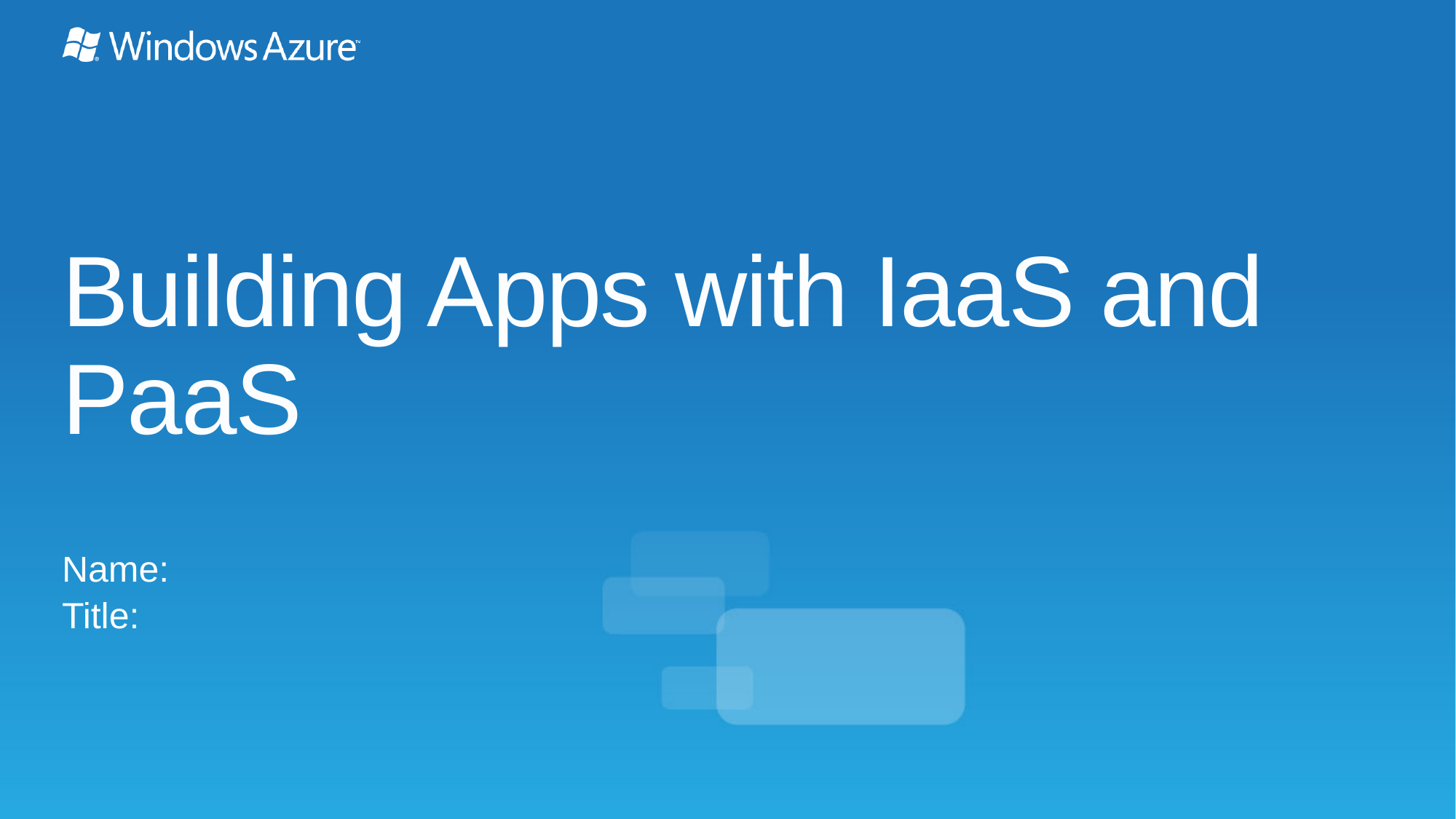

# Building Apps with IaaS and PaaS
Name:
Title: